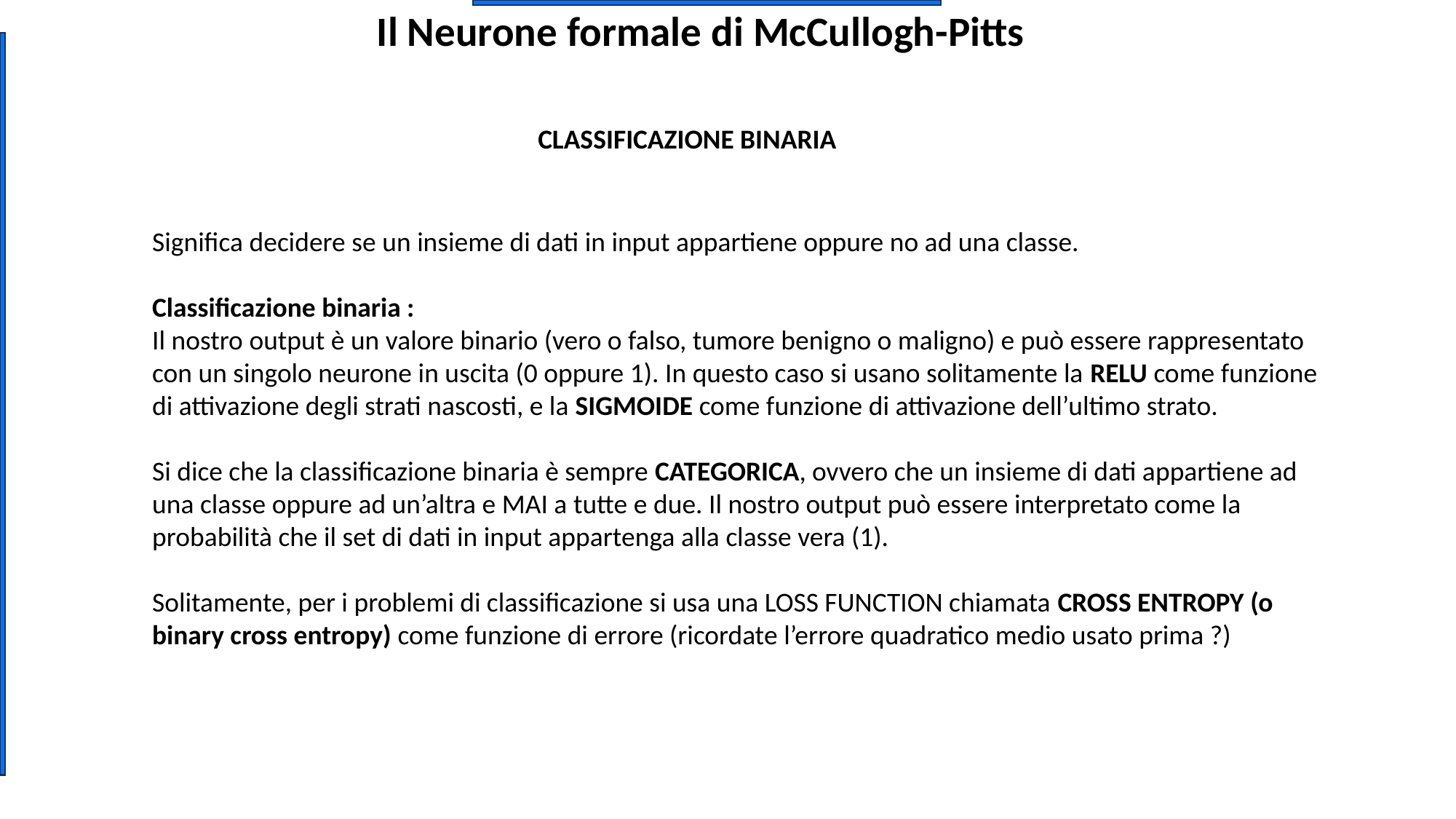

# Il Neurone formale di McCullogh-Pitts

CLASSIFICAZIONE BINARIA
Machine Learning
Significa decidere se un insieme di dati in input appartiene oppure no ad una classe.

Classificazione binaria :
Il nostro output è un valore binario (vero o falso, tumore benigno o maligno) e può essere rappresentato con un singolo neurone in uscita (0 oppure 1). In questo caso si usano solitamente la RELU come funzione di attivazione degli strati nascosti, e la SIGMOIDE come funzione di attivazione dell’ultimo strato.

Si dice che la classificazione binaria è sempre CATEGORICA, ovvero che un insieme di dati appartiene ad una classe oppure ad un’altra e MAI a tutte e due. Il nostro output può essere interpretato come la probabilità che il set di dati in input appartenga alla classe vera (1).

Solitamente, per i problemi di classificazione si usa una LOSS FUNCTION chiamata CROSS ENTROPY (o binary cross entropy) come funzione di errore (ricordate l’errore quadratico medio usato prima ?)
Deep Learning